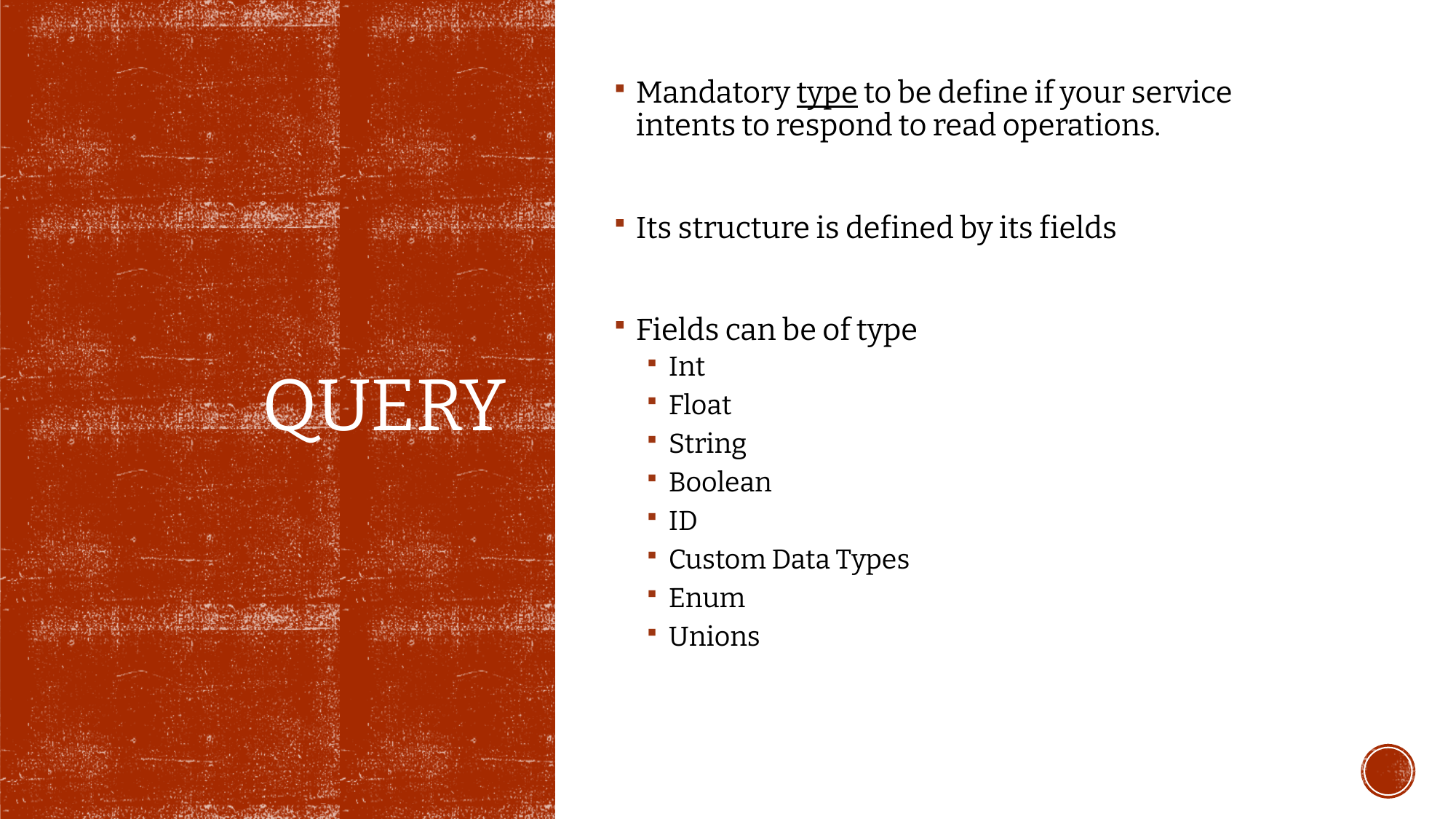

Mandatory type to be define if your service intents to respond to read operations.

Its structure is defined by its fields

Fields can be of type
Int
Float
String
Boolean
ID
Custom Data Types
Enum
Unions

# Query